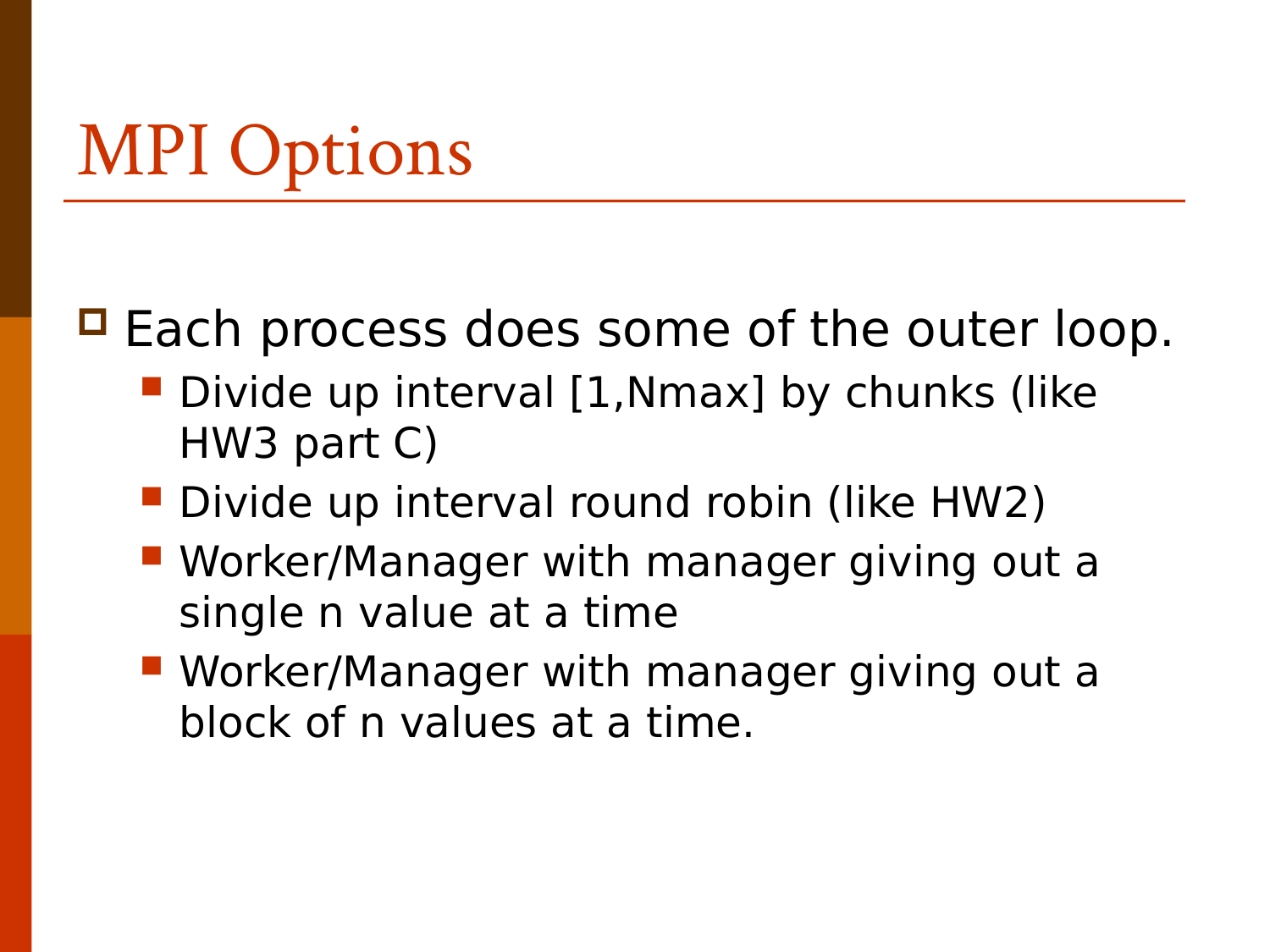

# MPI Options

Each process does some of the outer loop.
Divide up interval [1,Nmax] by chunks (like HW3 part C)
Divide up interval round robin (like HW2)
Worker/Manager with manager giving out a single n value at a time
Worker/Manager with manager giving out a block of n values at a time.